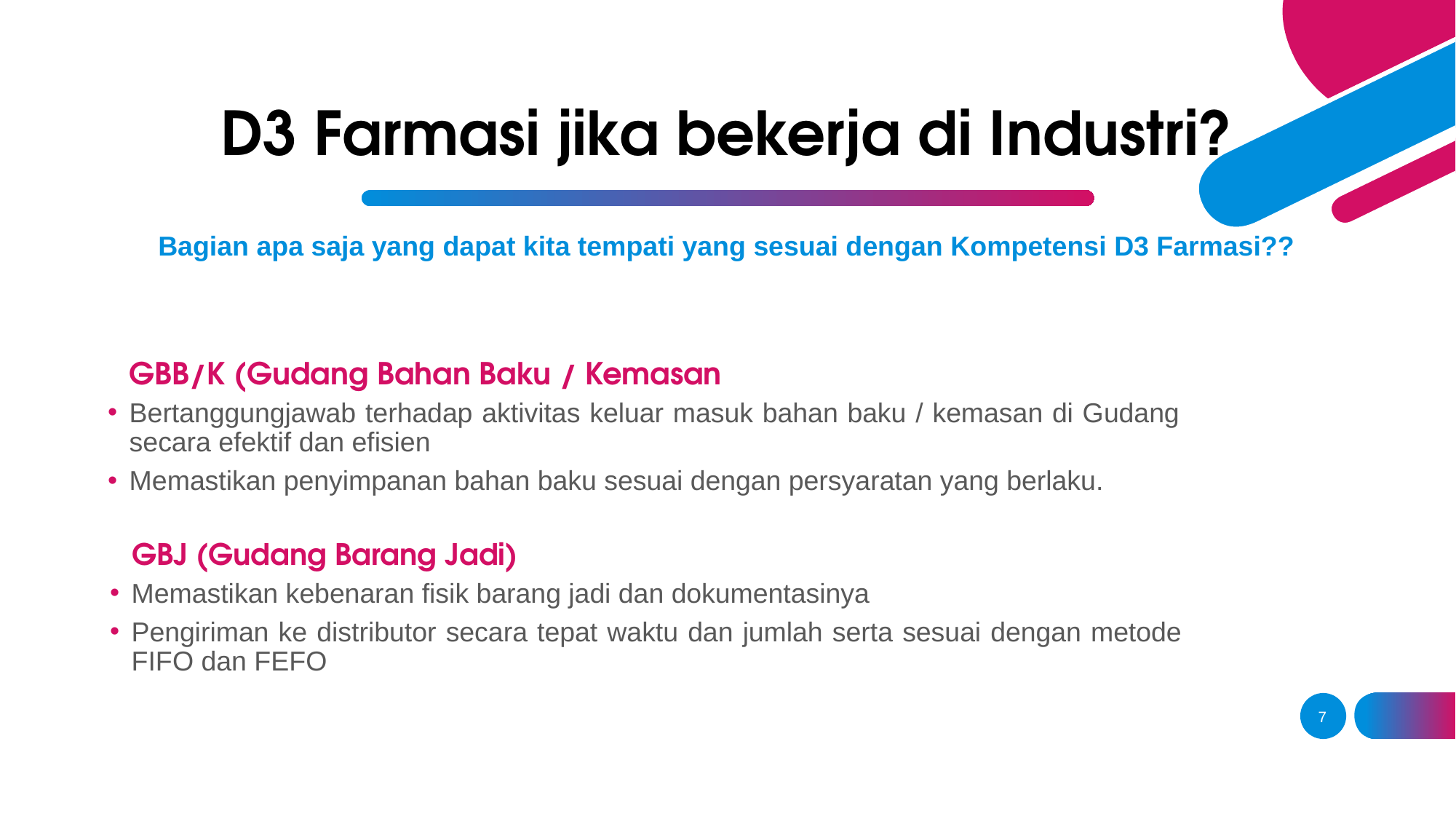

# D3 Farmasi jika bekerja di Industri?
Bagian apa saja yang dapat kita tempati yang sesuai dengan Kompetensi D3 Farmasi??
GBB/K (Gudang Bahan Baku / Kemasan
Bertanggungjawab terhadap aktivitas keluar masuk bahan baku / kemasan di Gudang secara efektif dan efisien
Memastikan penyimpanan bahan baku sesuai dengan persyaratan yang berlaku.
GBJ (Gudang Barang Jadi)
Memastikan kebenaran fisik barang jadi dan dokumentasinya
Pengiriman ke distributor secara tepat waktu dan jumlah serta sesuai dengan metode FIFO dan FEFO
7